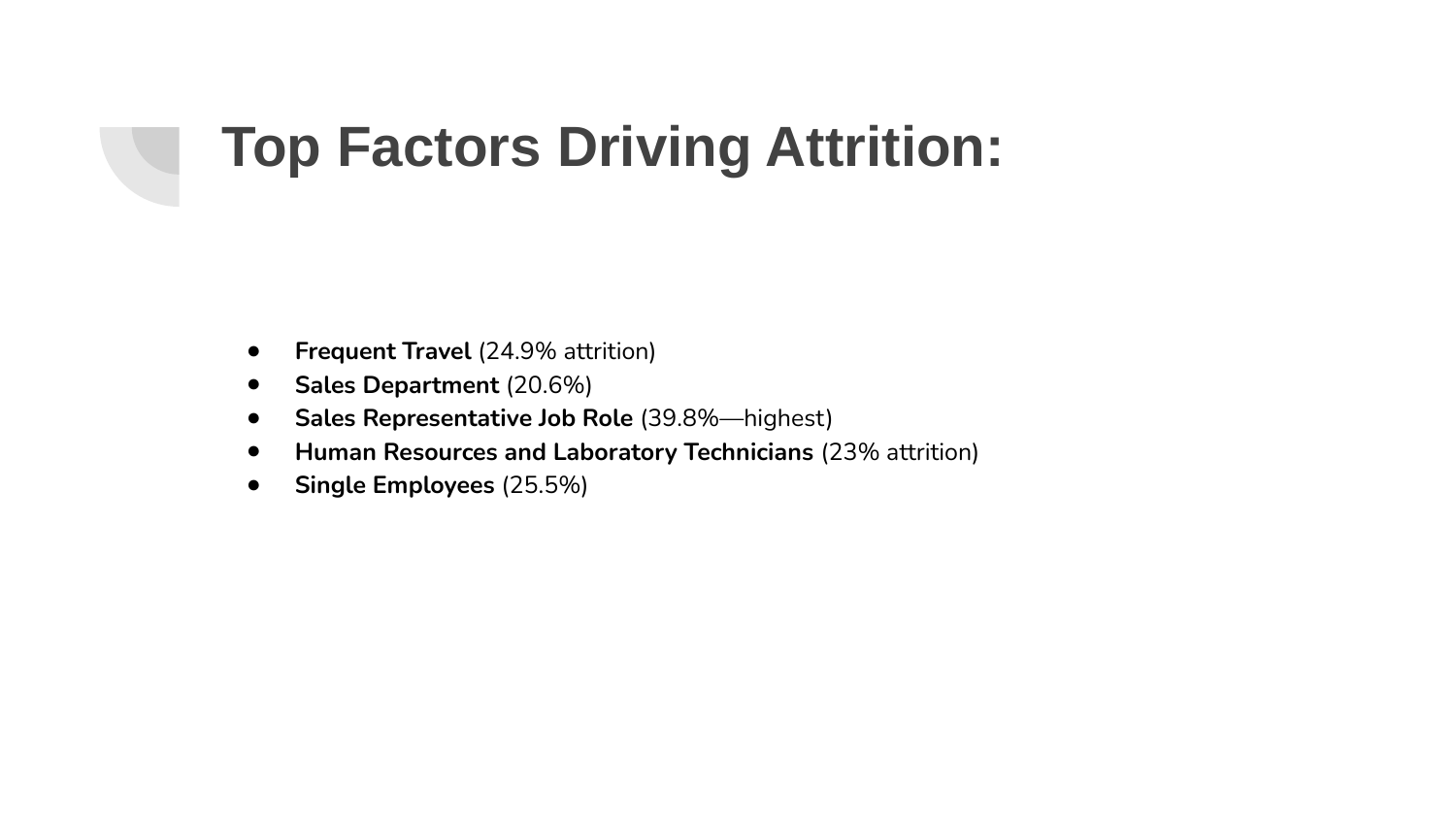

# Top Factors Driving Attrition:
Frequent Travel (24.9% attrition)
Sales Department (20.6%)
Sales Representative Job Role (39.8%—highest)
Human Resources and Laboratory Technicians (23% attrition)
Single Employees (25.5%)